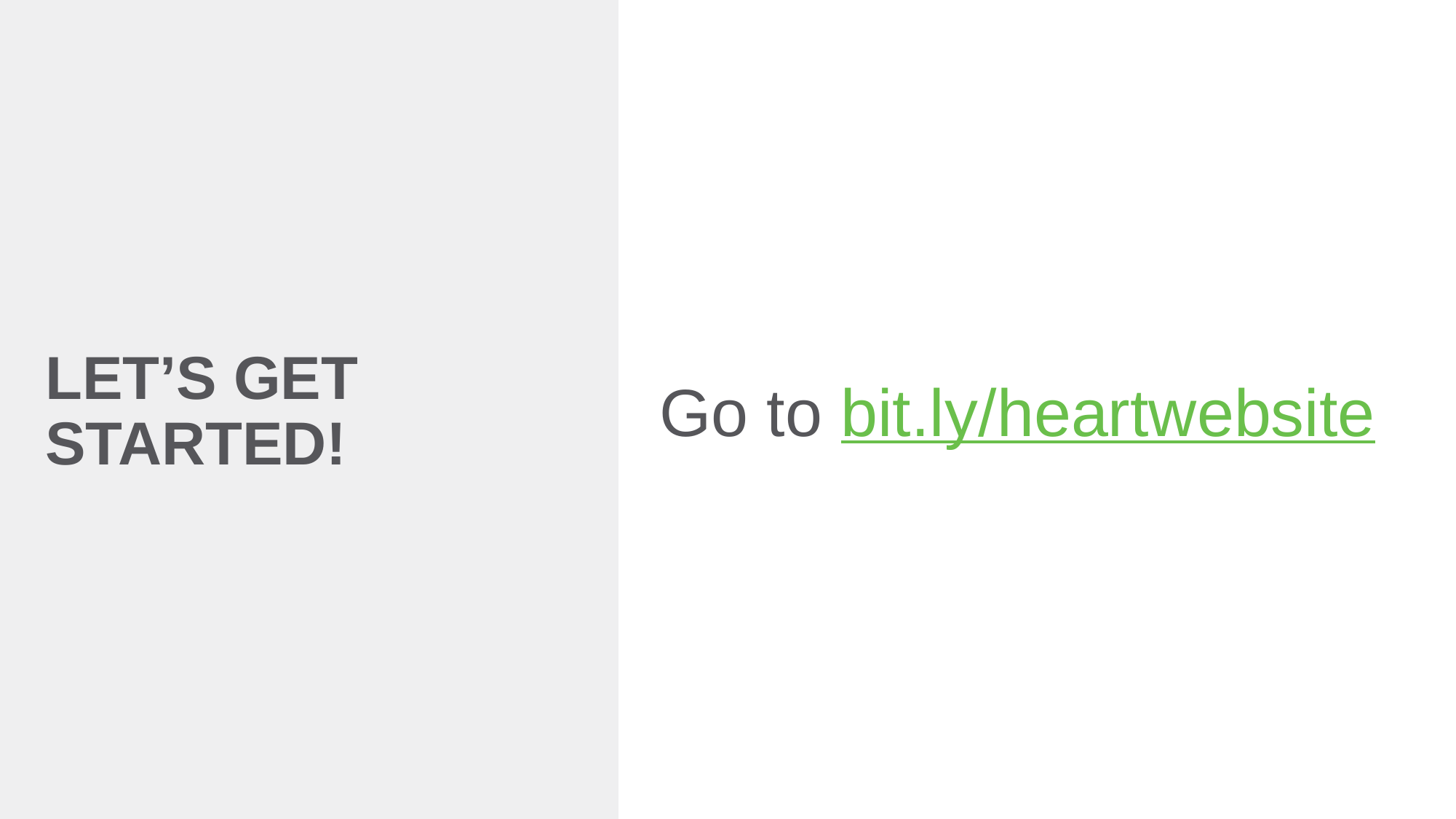

# Let’s get started!
Go to bit.ly/heartwebsite